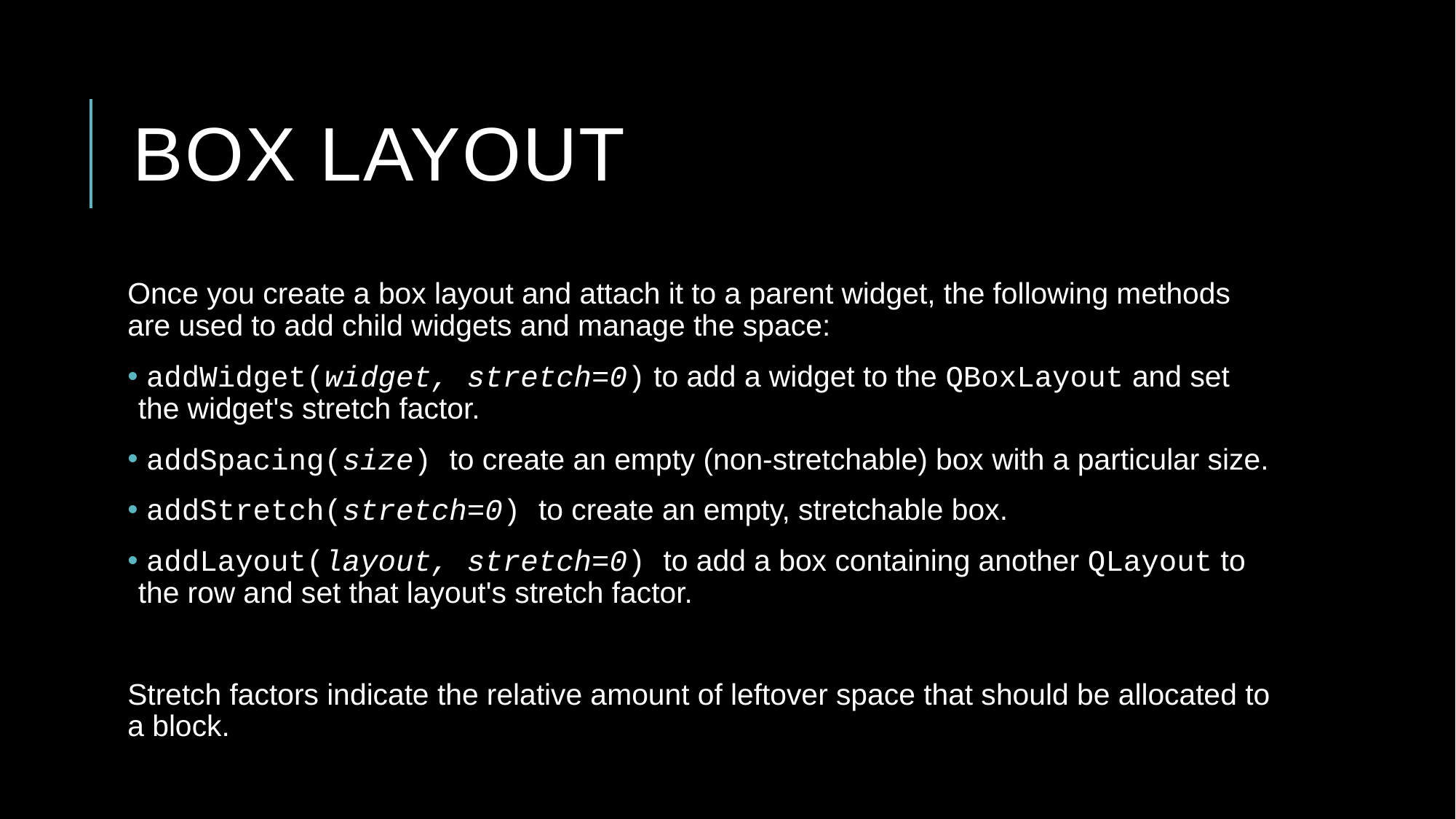

# Box layout
Once you create a box layout and attach it to a parent widget, the following methods are used to add child widgets and manage the space:
 addWidget(widget, stretch=0) to add a widget to the QBoxLayout and set the widget's stretch factor.
 addSpacing(size) to create an empty (non-stretchable) box with a particular size.
 addStretch(stretch=0) to create an empty, stretchable box.
 addLayout(layout, stretch=0) to add a box containing another QLayout to the row and set that layout's stretch factor.

Stretch factors indicate the relative amount of leftover space that should be allocated to a block.